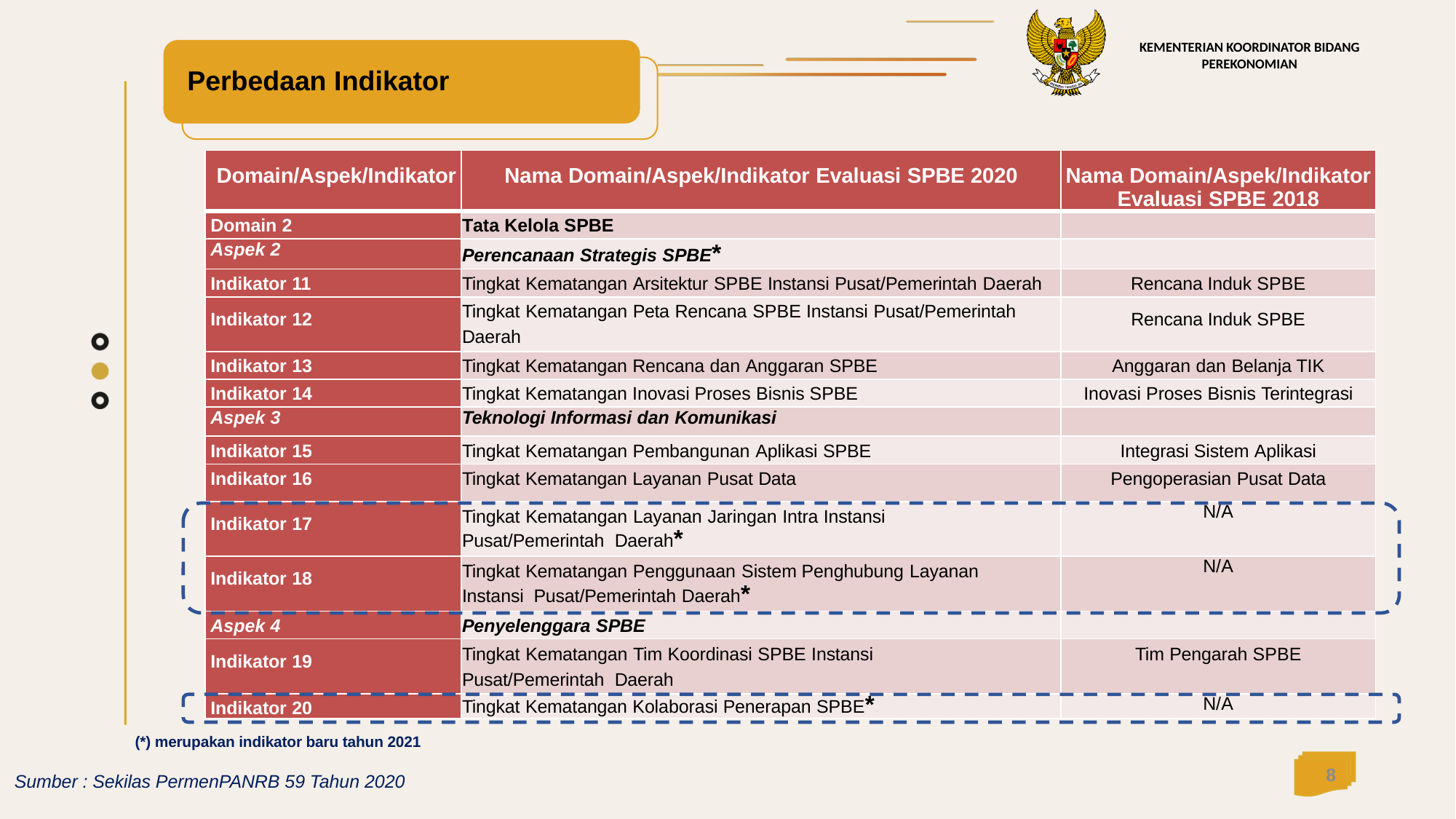

Perbedaan Indikator
| Domain/Aspek/Indikator | Nama Domain/Aspek/Indikator Evaluasi SPBE 2020 | Nama Domain/Aspek/Indikator Evaluasi SPBE 2018 |
| --- | --- | --- |
| Domain 2 | Tata Kelola SPBE |  |
| Aspek 2 | Perencanaan Strategis SPBE\* |  |
| Indikator 11 | Tingkat Kematangan Arsitektur SPBE Instansi Pusat/Pemerintah Daerah | Rencana Induk SPBE |
| Indikator 12 | Tingkat Kematangan Peta Rencana SPBE Instansi Pusat/Pemerintah Daerah | Rencana Induk SPBE |
| Indikator 13 | Tingkat Kematangan Rencana dan Anggaran SPBE | Anggaran dan Belanja TIK |
| Indikator 14 | Tingkat Kematangan Inovasi Proses Bisnis SPBE | Inovasi Proses Bisnis Terintegrasi |
| Aspek 3 | Teknologi Informasi dan Komunikasi |  |
| Indikator 15 | Tingkat Kematangan Pembangunan Aplikasi SPBE | Integrasi Sistem Aplikasi |
| Indikator 16 | Tingkat Kematangan Layanan Pusat Data | Pengoperasian Pusat Data |
| Indikator 17 | Tingkat Kematangan Layanan Jaringan Intra Instansi Pusat/Pemerintah Daerah\* | N/A |
| Indikator 18 | Tingkat Kematangan Penggunaan Sistem Penghubung Layanan Instansi Pusat/Pemerintah Daerah\* | N/A |
| Aspek 4 | Penyelenggara SPBE |  |
| Indikator 19 | Tingkat Kematangan Tim Koordinasi SPBE Instansi Pusat/Pemerintah Daerah | Tim Pengarah SPBE |
| Indikator 20 | Tingkat Kematangan Kolaborasi Penerapan SPBE\* | N/A |

(*) merupakan indikator baru tahun 2021
8
Sumber : Sekilas PermenPANRB 59 Tahun 2020